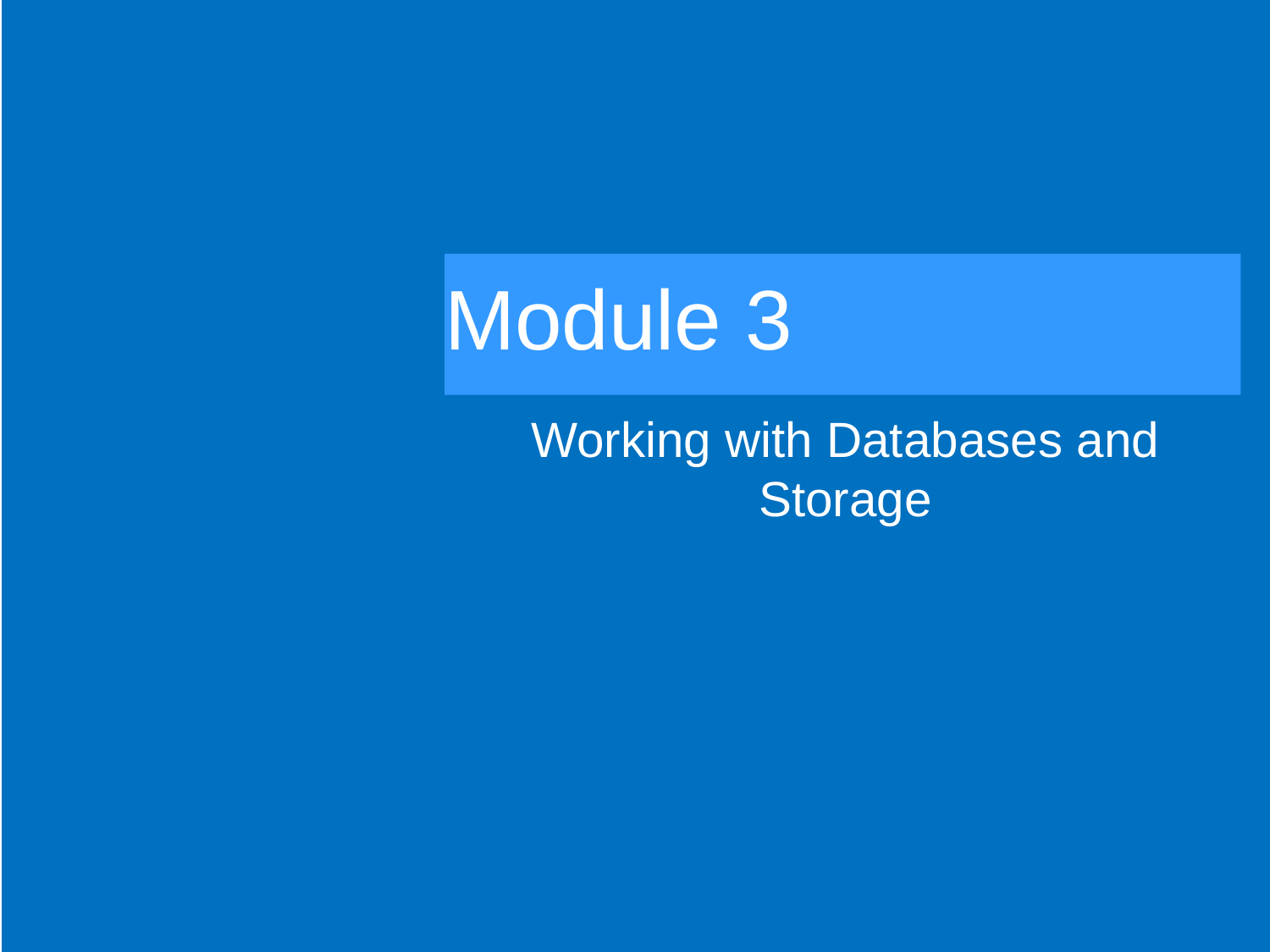

# Module 3
Working with Databases and Storage